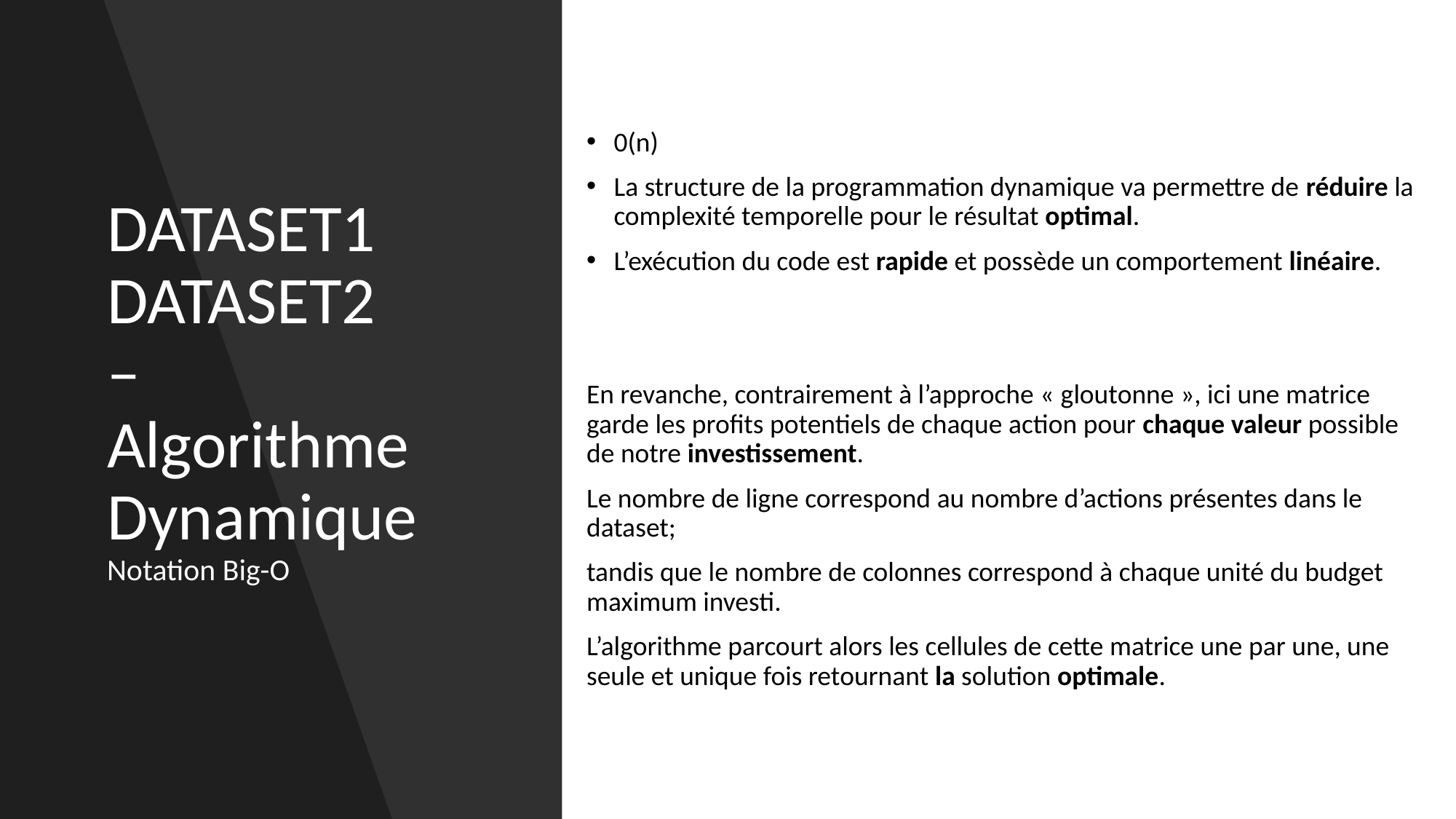

0(n)
La structure de la programmation dynamique va permettre de réduire la complexité temporelle pour le résultat optimal.
L’exécution du code est rapide et possède un comportement linéaire.

En revanche, contrairement à l’approche « gloutonne », ici une matrice garde les profits potentiels de chaque action pour chaque valeur possible de notre investissement.
Le nombre de ligne correspond au nombre d’actions présentes dans le dataset;
tandis que le nombre de colonnes correspond à chaque unité du budget maximum investi.
L’algorithme parcourt alors les cellules de cette matrice une par une, une seule et unique fois retournant la solution optimale.
# DATASET1 DATASET2 – Algorithme Dynamique Notation Big-O